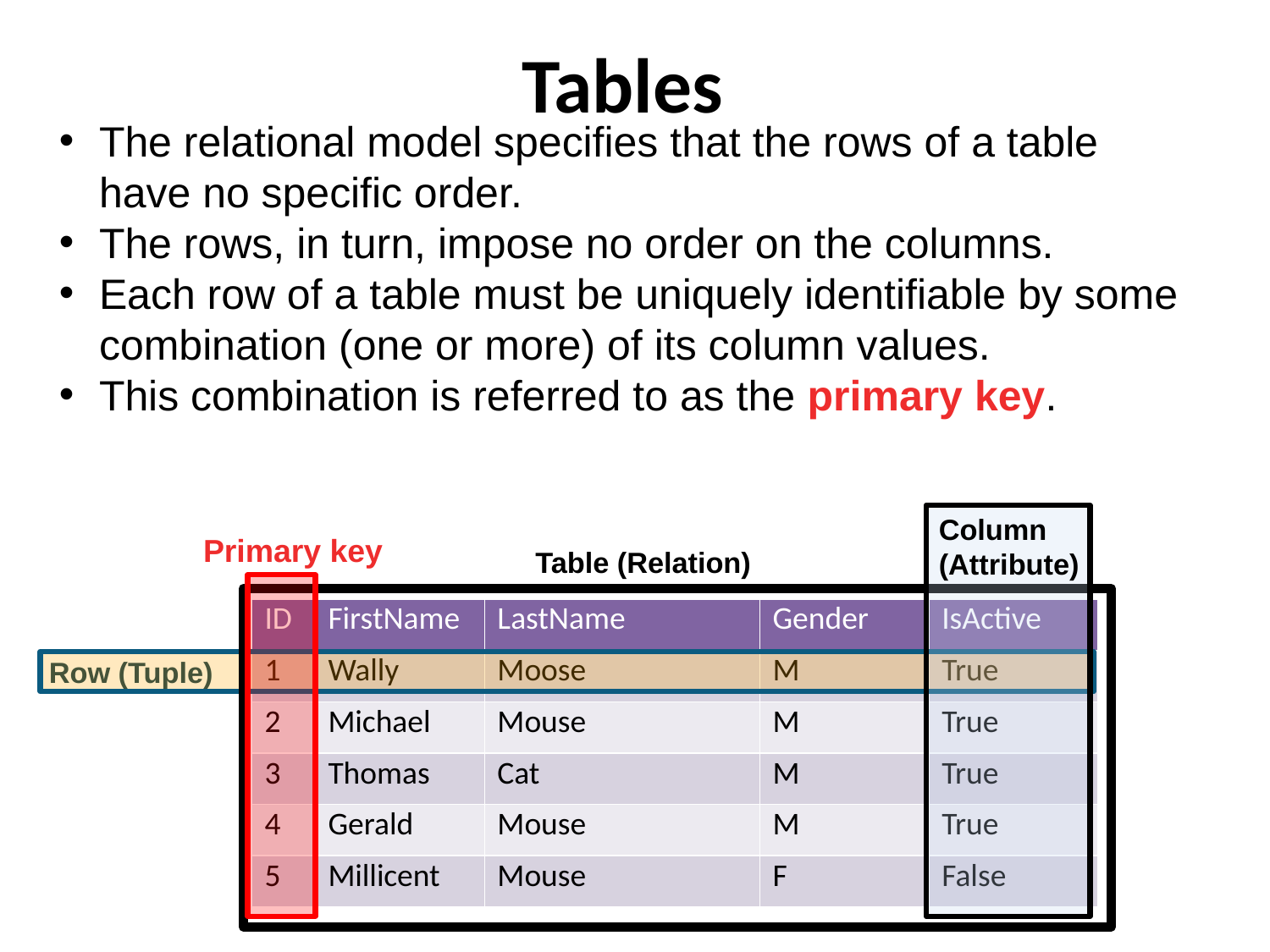

Tables
The relational model specifies that the rows of a table  have no specific order.
The rows, in turn, impose no order on the columns.
Each row of a table must be uniquely identifiable by some combination (one or more) of its column values.
This combination is referred to as the primary key.

Column (Attribute)
Primary key
Table (Relation)

| ID | FirstName | LastName | Gender | IsActive |
| --- | --- | --- | --- | --- |
| 1 | Wally | Moose | M | True |
| 2 | Michael | Mouse | M | True |
| 3 | Thomas | Cat | M | True |
| 4 | Gerald | Mouse | M | True |
| 5 | Millicent | Mouse | F | False |
Row (Tuple)